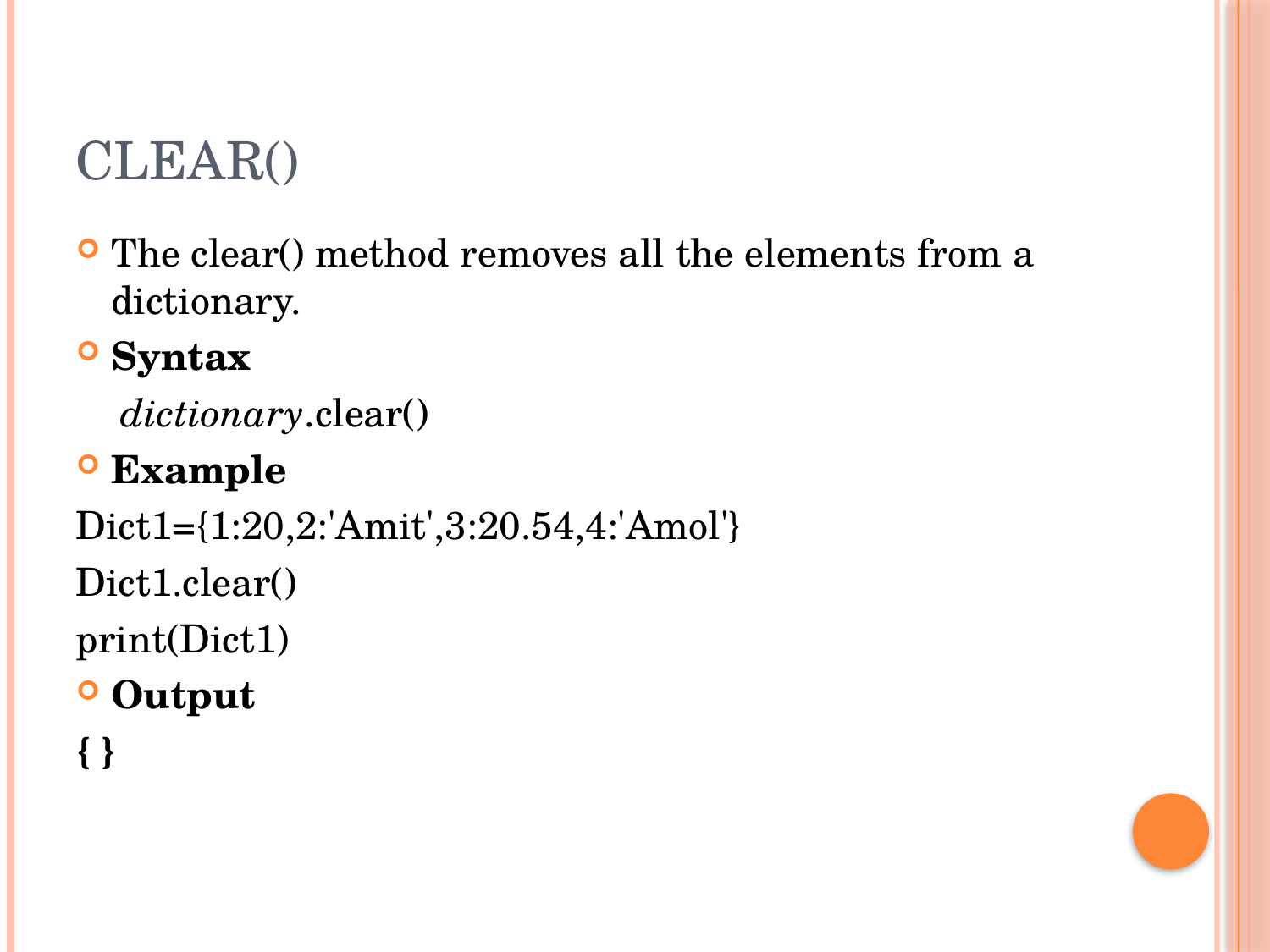

# clear()
The clear() method removes all the elements from a dictionary.
Syntax
    dictionary.clear()
Example
Dict1={1:20,2:'Amit',3:20.54,4:'Amol'}
Dict1.clear()
print(Dict1)
Output
{ }